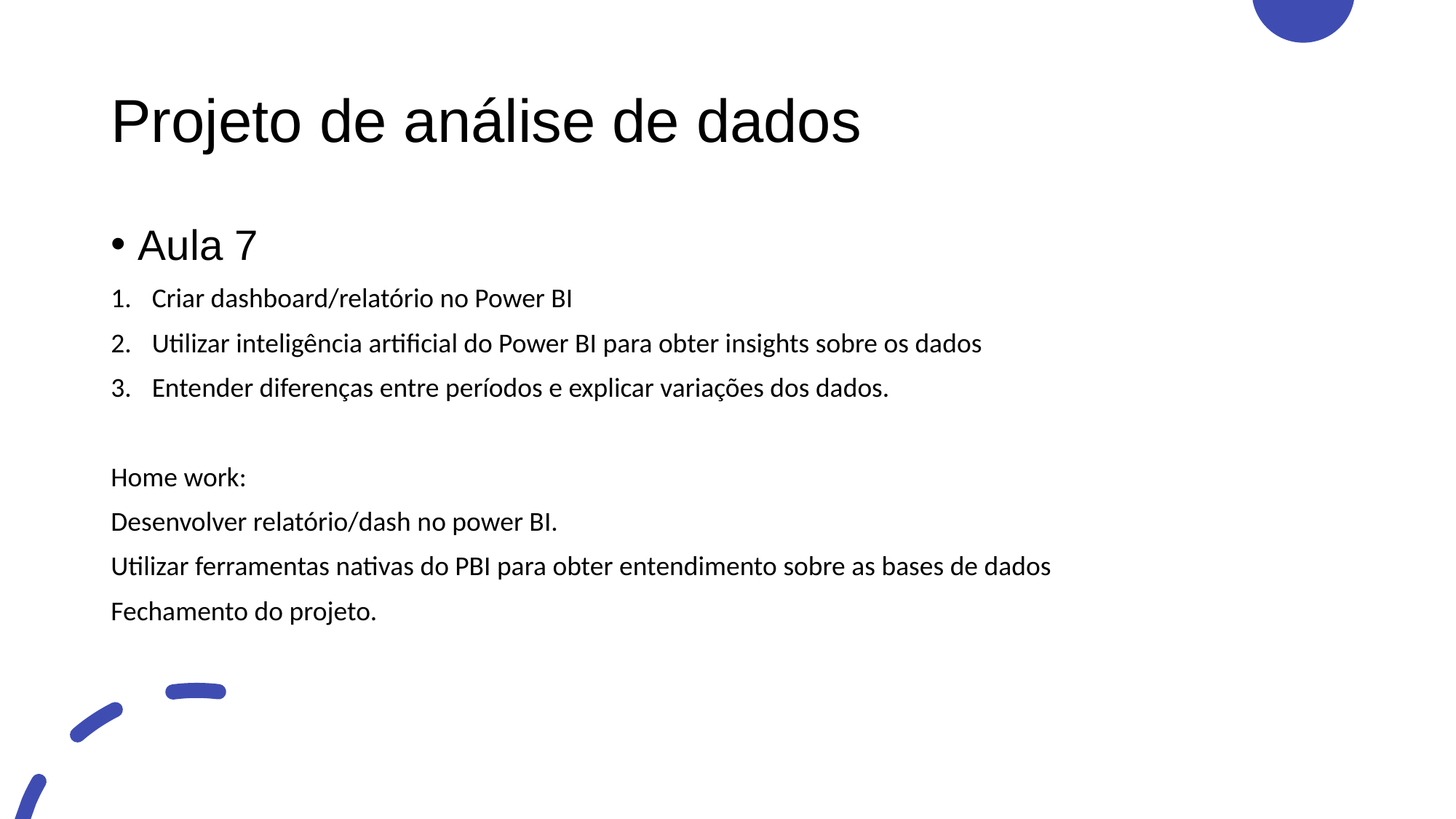

# Projeto de análise de dados
Aula 7
Criar dashboard/relatório no Power BI
Utilizar inteligência artificial do Power BI para obter insights sobre os dados
Entender diferenças entre períodos e explicar variações dos dados.

Home work:
Desenvolver relatório/dash no power BI.
Utilizar ferramentas nativas do PBI para obter entendimento sobre as bases de dados
Fechamento do projeto.